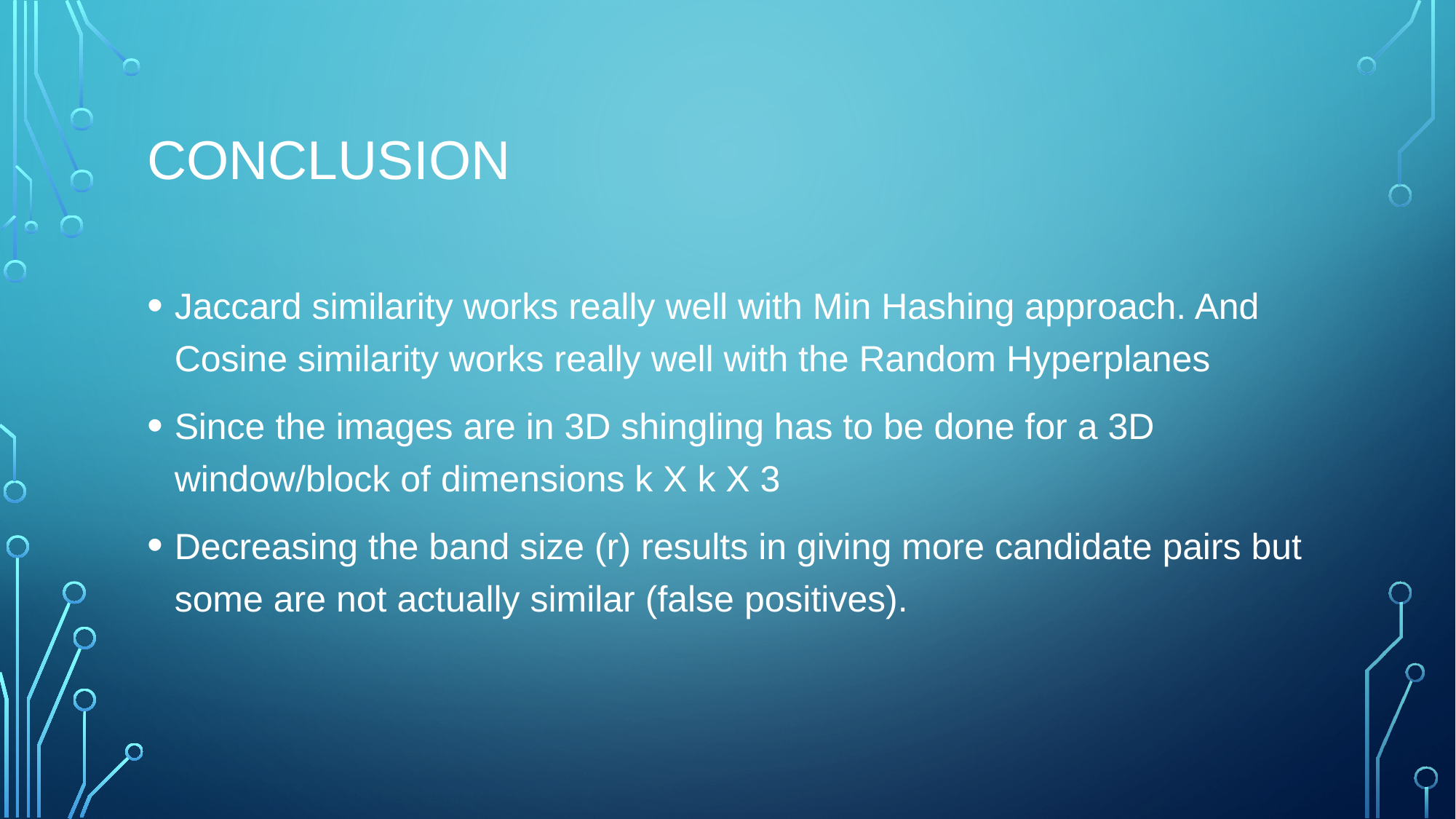

# CONCLUSION
Jaccard similarity works really well with Min Hashing approach. And Cosine similarity works really well with the Random Hyperplanes
Since the images are in 3D shingling has to be done for a 3D window/block of dimensions k X k X 3
Decreasing the band size (r) results in giving more candidate pairs but some are not actually similar (false positives).